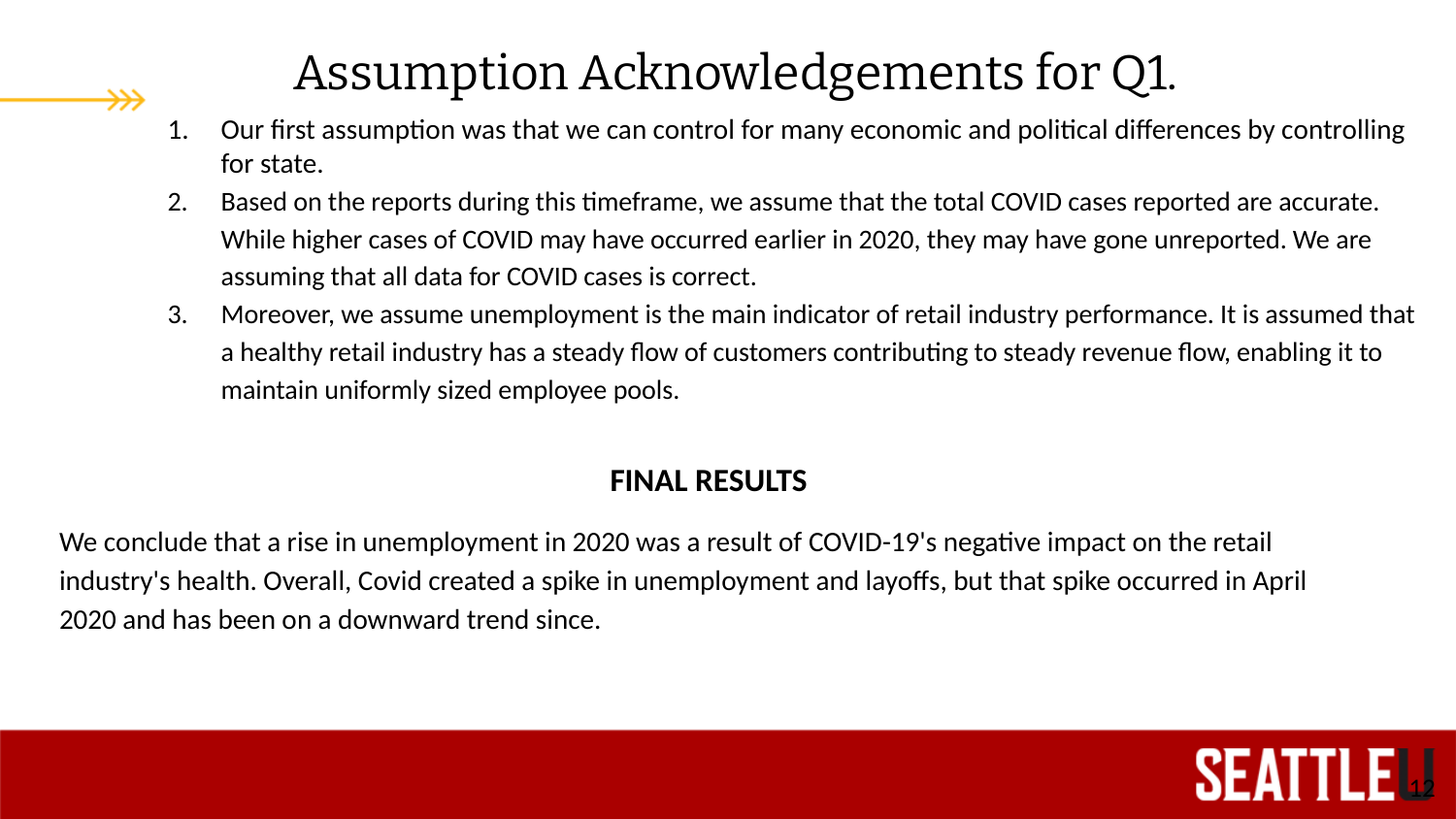

# Assumption Acknowledgements for Q1.
Our first assumption was that we can control for many economic and political differences by controlling for state.
Based on the reports during this timeframe, we assume that the total COVID cases reported are accurate. While higher cases of COVID may have occurred earlier in 2020, they may have gone unreported. We are assuming that all data for COVID cases is correct.
Moreover, we assume unemployment is the main indicator of retail industry performance. It is assumed that a healthy retail industry has a steady flow of customers contributing to steady revenue flow, enabling it to maintain uniformly sized employee pools.

FINAL RESULTS
We conclude that a rise in unemployment in 2020 was a result of COVID-19's negative impact on the retail industry's health. Overall, Covid created a spike in unemployment and layoffs, but that spike occurred in April 2020 and has been on a downward trend since.

12